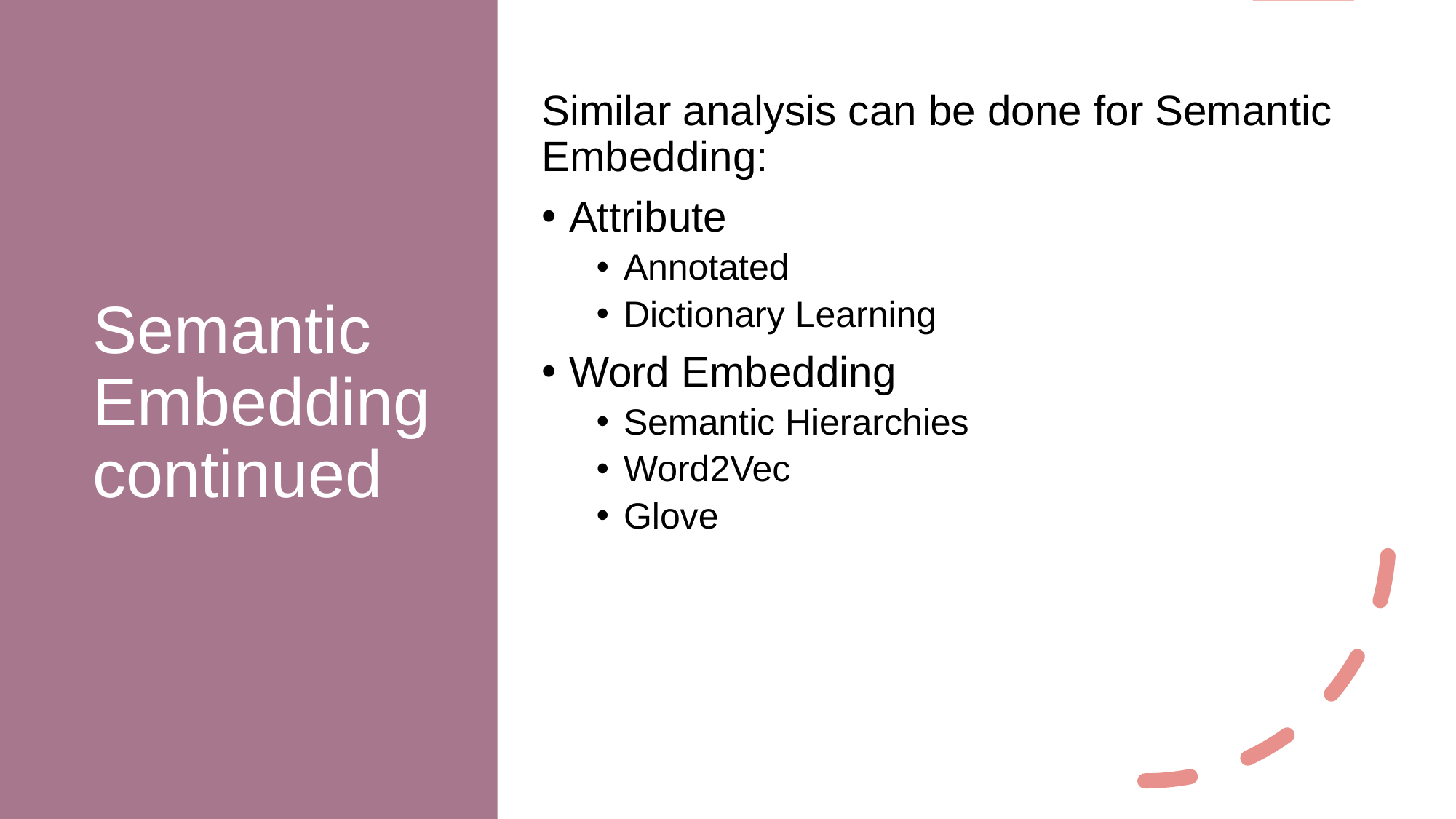

# Semantic Embedding continued
Similar analysis can be done for Semantic Embedding:
Attribute
Annotated
Dictionary Learning
Word Embedding
Semantic Hierarchies
Word2Vec
Glove